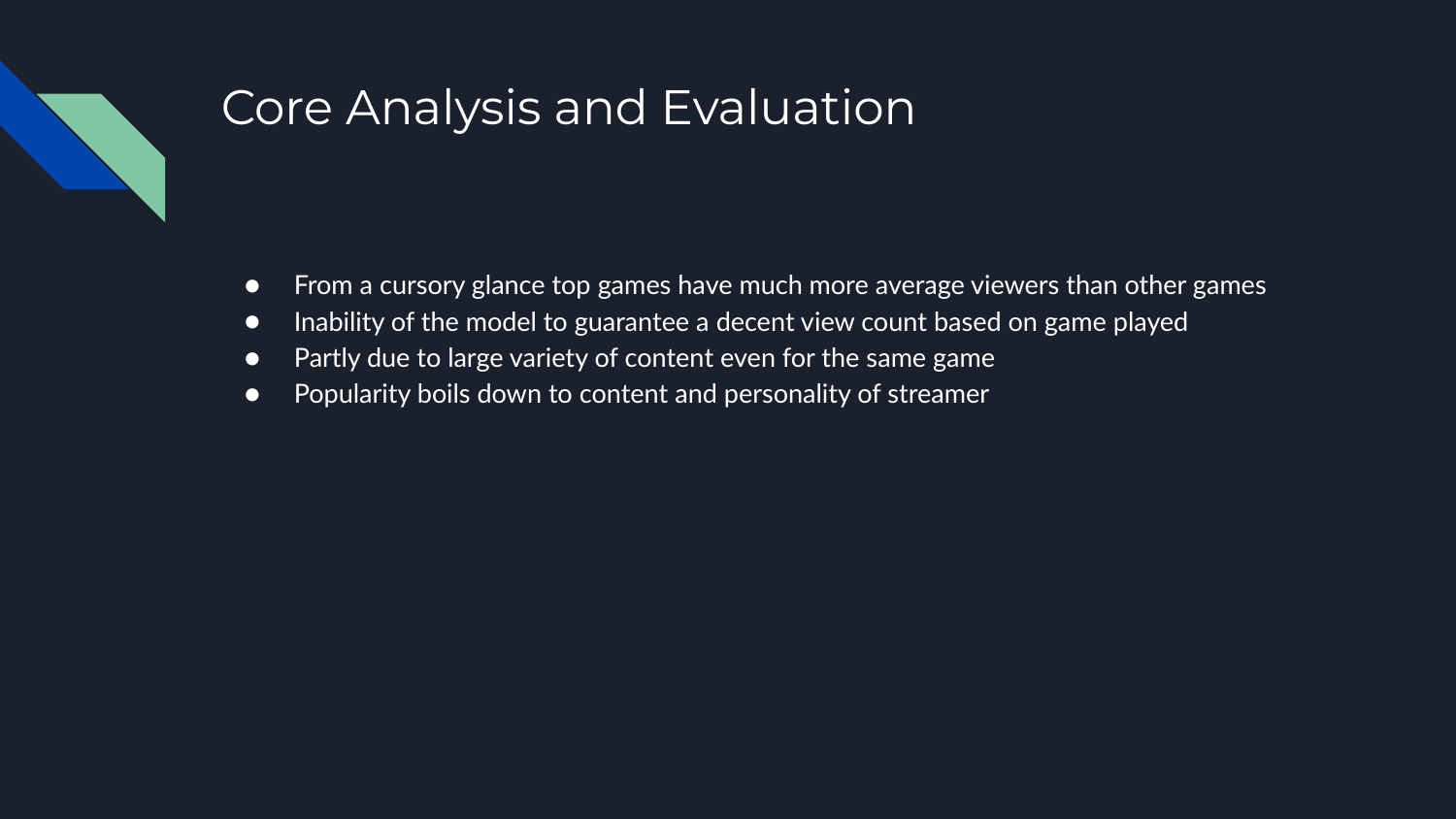

# Core Analysis and Evaluation
From a cursory glance top games have much more average viewers than other games
Inability of the model to guarantee a decent view count based on game played
Partly due to large variety of content even for the same game
Popularity boils down to content and personality of streamer